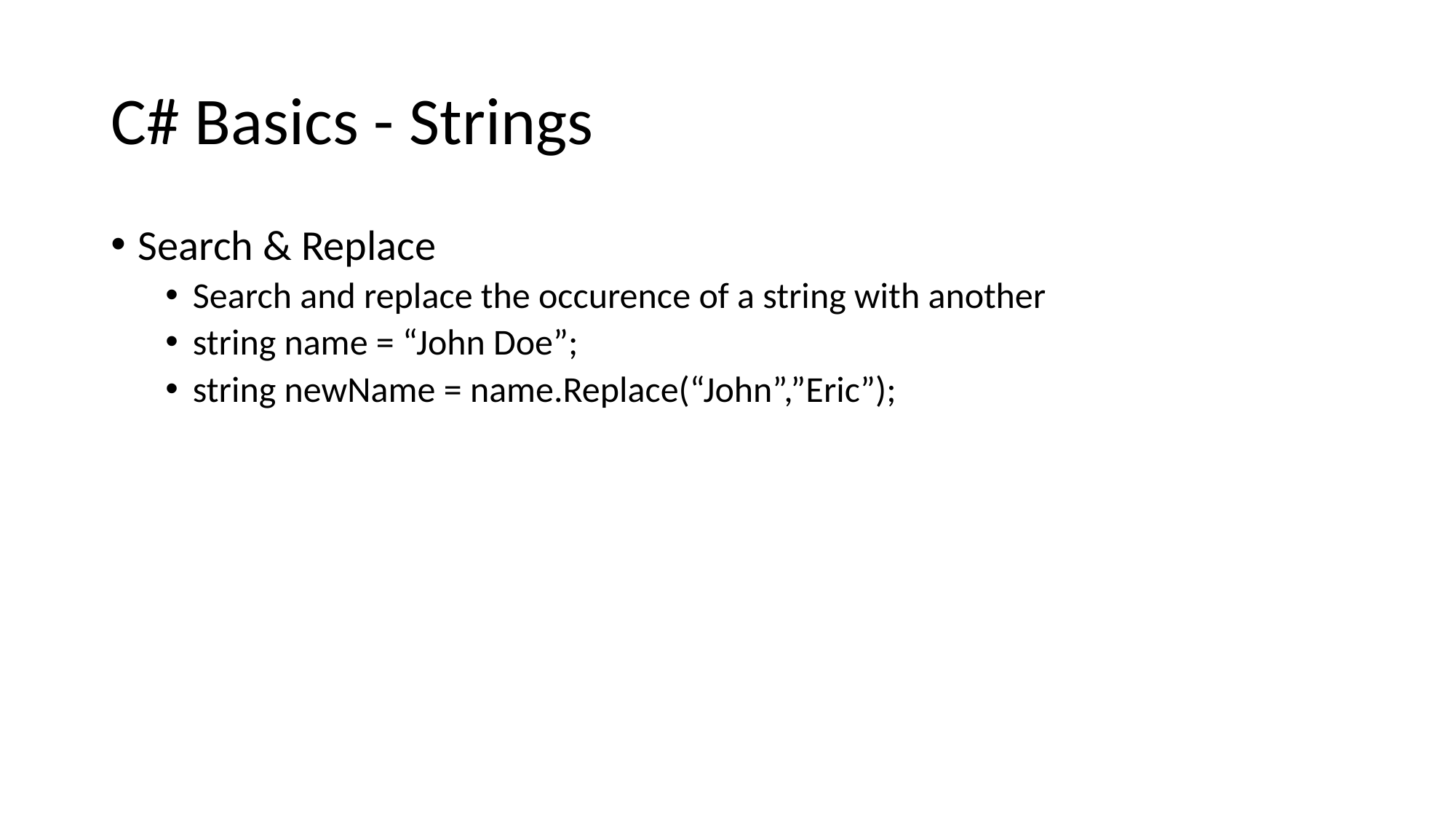

# C# Basics - Strings
Search & Replace
Search and replace the occurence of a string with another
string name = “John Doe”;
string newName = name.Replace(“John”,”Eric”);